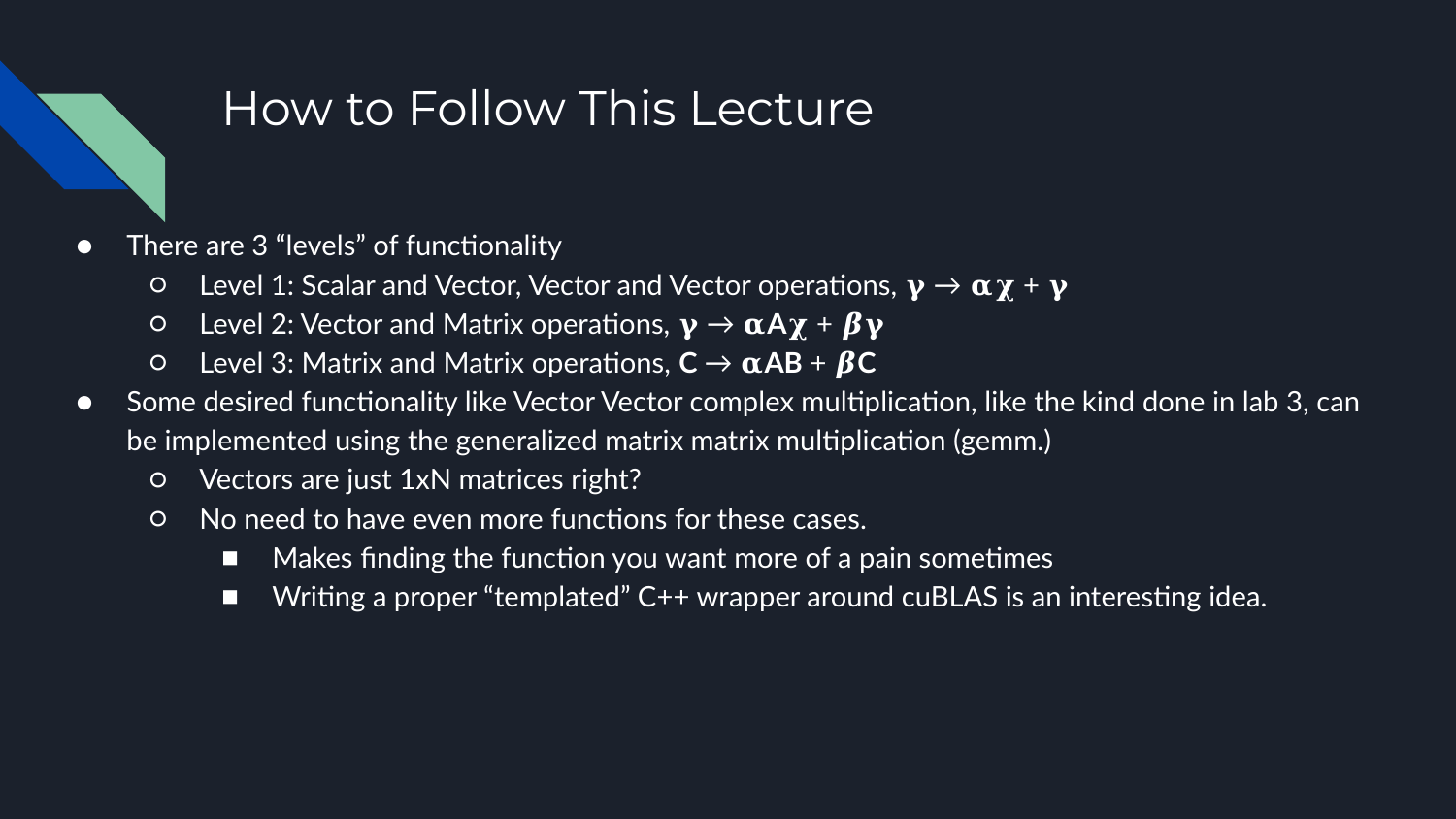

# How to Follow This Lecture
There are 3 “levels” of functionality
Level 1: Scalar and Vector, Vector and Vector operations, 𝛄 → 𝛂𝛘 + 𝛄
Level 2: Vector and Matrix operations, 𝛄 → 𝛂A𝛘 + 𝜷𝛄
Level 3: Matrix and Matrix operations, C → 𝛂AB + 𝜷C
Some desired functionality like Vector Vector complex multiplication, like the kind done in lab 3, can be implemented using the generalized matrix matrix multiplication (gemm.)
Vectors are just 1xN matrices right?
No need to have even more functions for these cases.
Makes finding the function you want more of a pain sometimes
Writing a proper “templated” C++ wrapper around cuBLAS is an interesting idea.